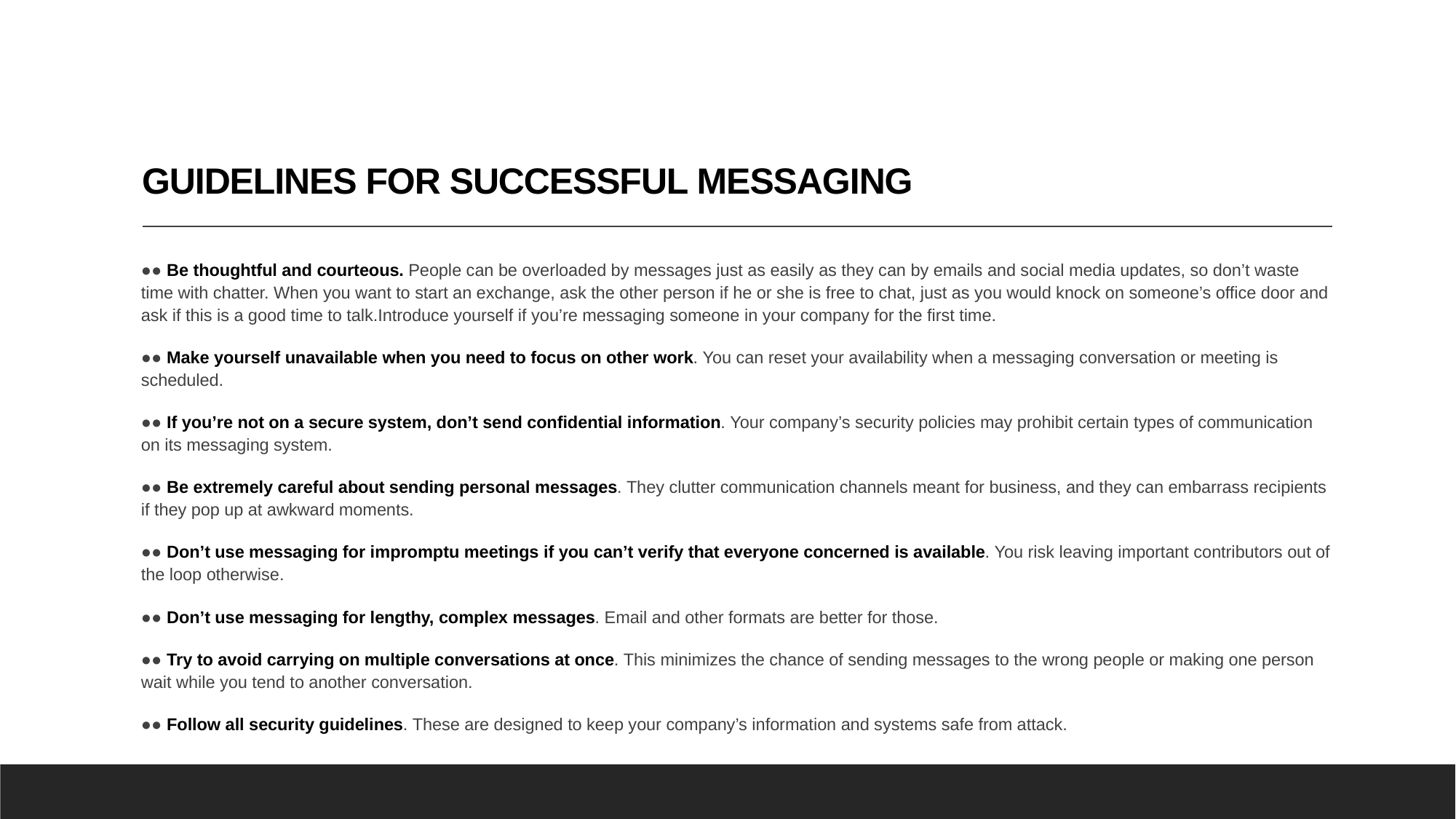

# GUIDELINES FOR SUCCESSFUL MESSAGING
●● Be thoughtful and courteous. People can be overloaded by messages just as easily as they can by emails and social media updates, so don’t waste time with chatter. When you want to start an exchange, ask the other person if he or she is free to chat, just as you would knock on someone’s office door and ask if this is a good time to talk.Introduce yourself if you’re messaging someone in your company for the first time.
●● Make yourself unavailable when you need to focus on other work. You can reset your availability when a messaging conversation or meeting is scheduled.
●● If you’re not on a secure system, don’t send confidential information. Your company’s security policies may prohibit certain types of communication on its messaging system.
●● Be extremely careful about sending personal messages. They clutter communication channels meant for business, and they can embarrass recipients if they pop up at awkward moments.
●● Don’t use messaging for impromptu meetings if you can’t verify that everyone concerned is available. You risk leaving important contributors out of the loop otherwise.
●● Don’t use messaging for lengthy, complex messages. Email and other formats are better for those.
●● Try to avoid carrying on multiple conversations at once. This minimizes the chance of sending messages to the wrong people or making one person wait while you tend to another conversation.
●● Follow all security guidelines. These are designed to keep your company’s information and systems safe from attack.